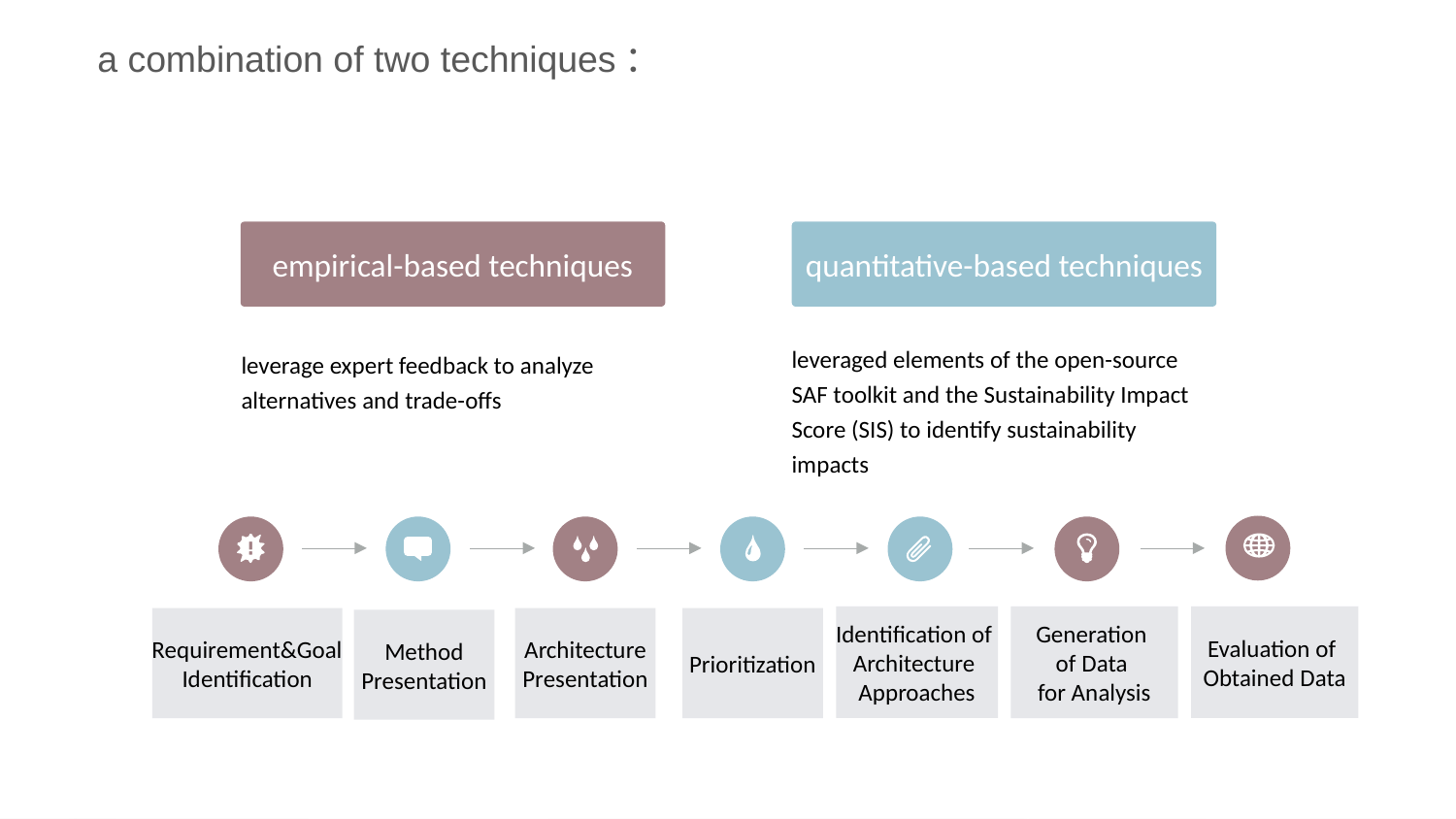

a combination of two techniques：
empirical-based techniques
leverage expert feedback to analyze alternatives and trade-offs
quantitative-based techniques
leveraged elements of the open-source SAF toolkit and the Sustainability Impact Score (SIS) to identify sustainability impacts

Identification of
Architecture
Approaches
Generation
of Data
for Analysis
Requirement&Goal
Identification
Architecture
Presentation
Prioritization
Method
Presentation

Evaluation of
Obtained Data